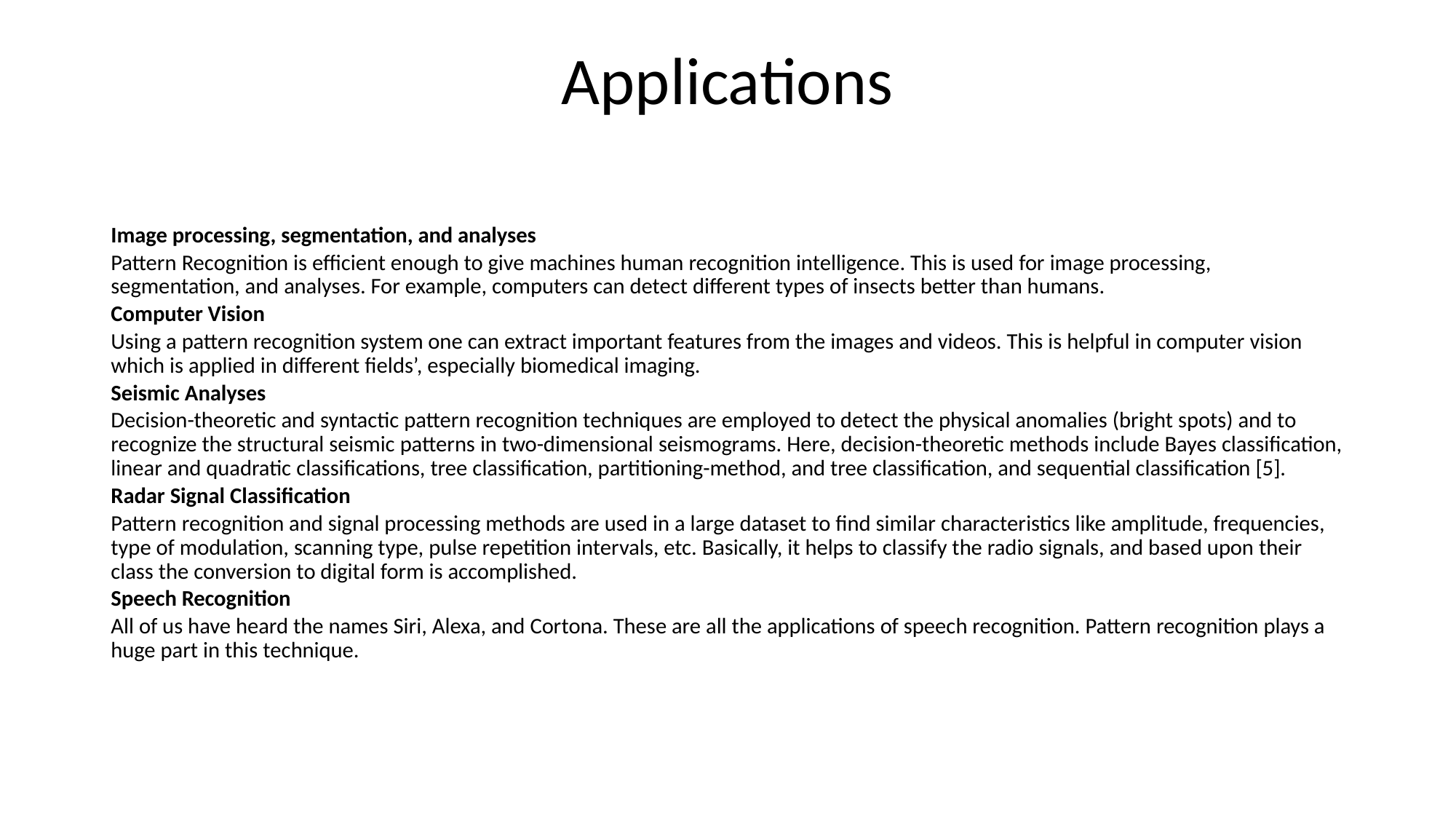

# Applications
Image processing, segmentation, and analyses
Pattern Recognition is efficient enough to give machines human recognition intelligence. This is used for image processing, segmentation, and analyses. For example, computers can detect different types of insects better than humans.
Computer Vision
Using a pattern recognition system one can extract important features from the images and videos. This is helpful in computer vision which is applied in different fields’, especially biomedical imaging.
Seismic Analyses
Decision-theoretic and syntactic pattern recognition techniques are employed to detect the physical anomalies (bright spots) and to recognize the structural seismic patterns in two-dimensional seismograms. Here, decision-theoretic methods include Bayes classification, linear and quadratic classifications, tree classification, partitioning-method, and tree classification, and sequential classification [5].
Radar Signal Classification
Pattern recognition and signal processing methods are used in a large dataset to find similar characteristics like amplitude, frequencies, type of modulation, scanning type, pulse repetition intervals, etc. Basically, it helps to classify the radio signals, and based upon their class the conversion to digital form is accomplished.
Speech Recognition
All of us have heard the names Siri, Alexa, and Cortona. These are all the applications of speech recognition. Pattern recognition plays a huge part in this technique.